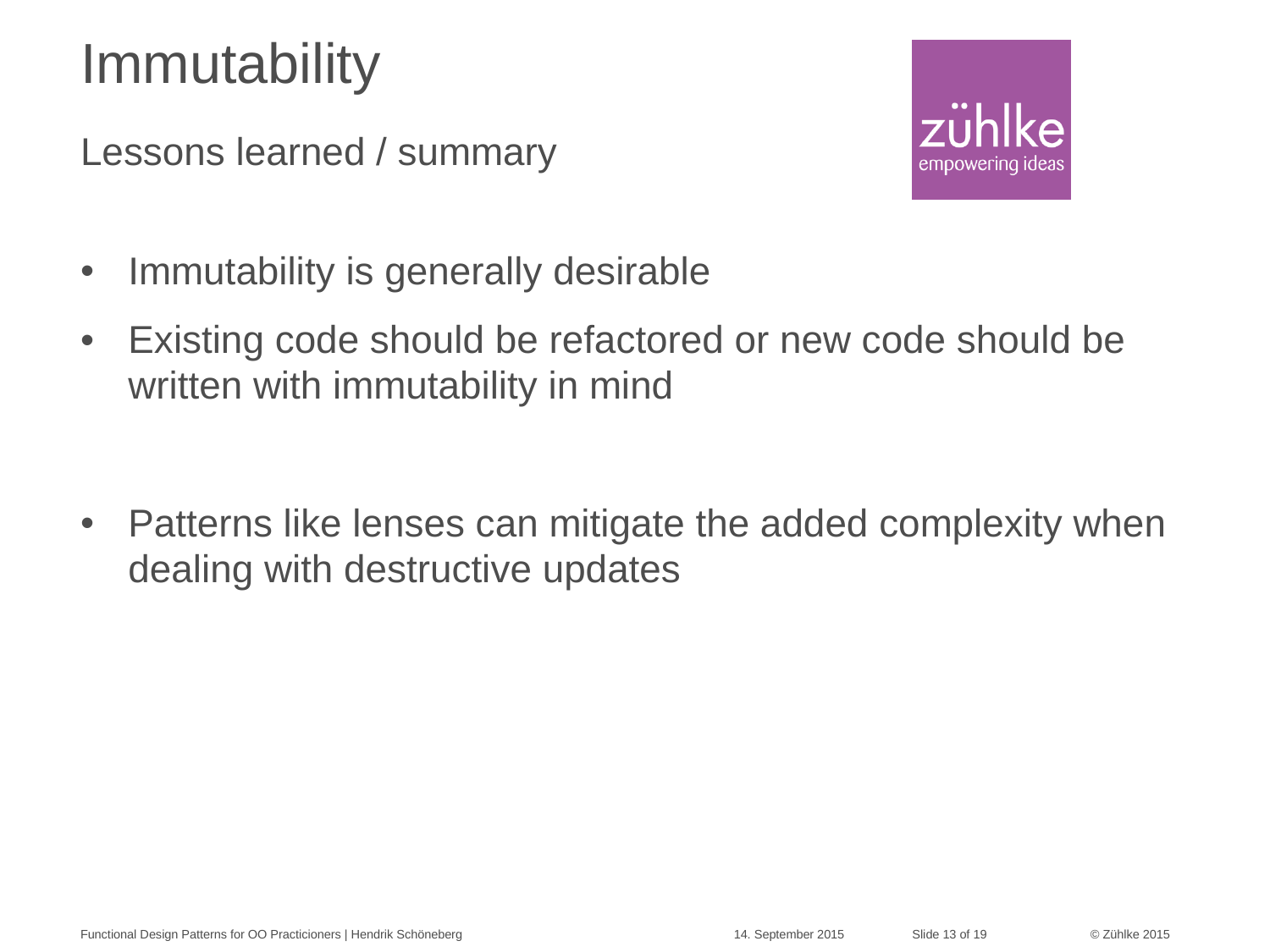

# Immutability
Lessons learned / summary
Immutability is generally desirable
Existing code should be refactored or new code should be written with immutability in mind

Patterns like lenses can mitigate the added complexity when dealing with destructive updates
Functional Design Patterns for OO Practicioners | Hendrik Schöneberg
14. September 2015
Slide 13 of 19